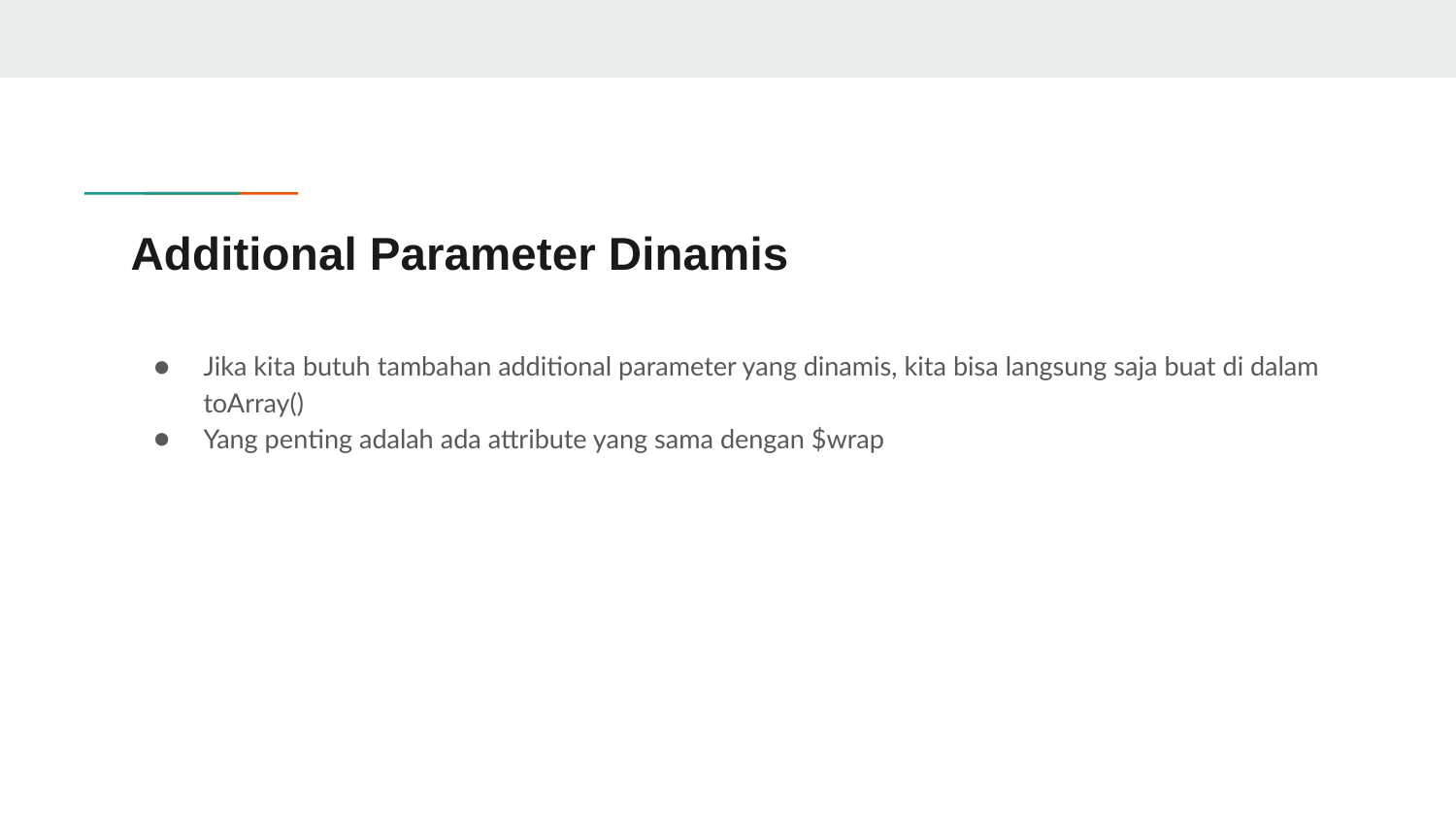

# Additional Parameter Dinamis
Jika kita butuh tambahan additional parameter yang dinamis, kita bisa langsung saja buat di dalam toArray()
Yang penting adalah ada attribute yang sama dengan $wrap